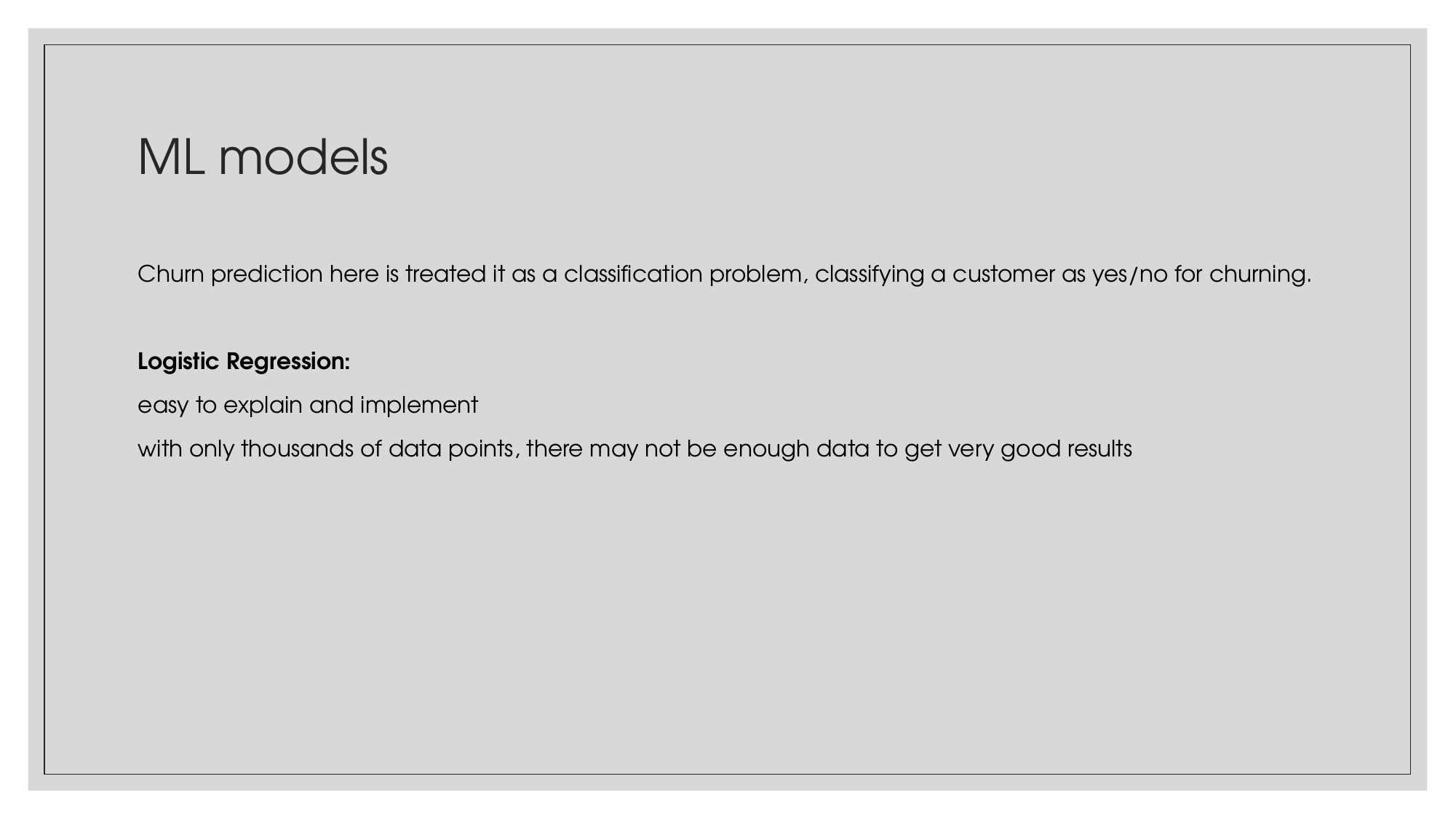

# ML models
Churn prediction here is treated it as a classification problem, classifying a customer as yes/no for churning.

Logistic Regression:
easy to explain and implement
with only thousands of data points, there may not be enough data to get very good results